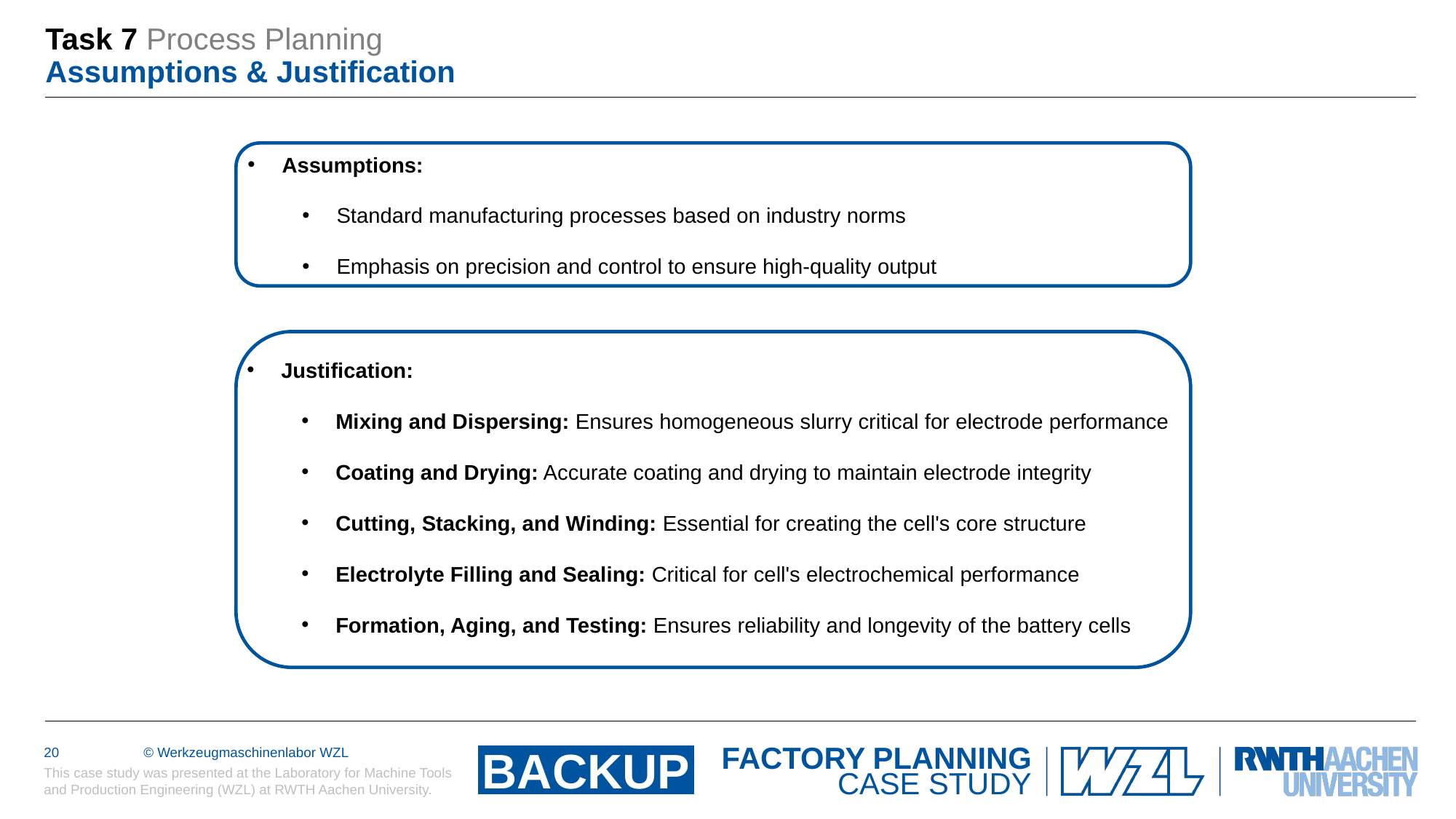

# Task 7 Process Planning Assumptions & Justification

Assumptions:

Standard manufacturing processes based on industry norms

Emphasis on precision and control to ensure high-quality output

Justification:

Mixing and Dispersing: Ensures homogeneous slurry critical for electrode performance

Coating and Drying: Accurate coating and drying to maintain electrode integrity

Cutting, Stacking, and Winding: Essential for creating the cell's core structure

Electrolyte Filling and Sealing: Critical for cell's electrochemical performance

Formation, Aging, and Testing: Ensures reliability and longevity of the battery cells

BACKUP